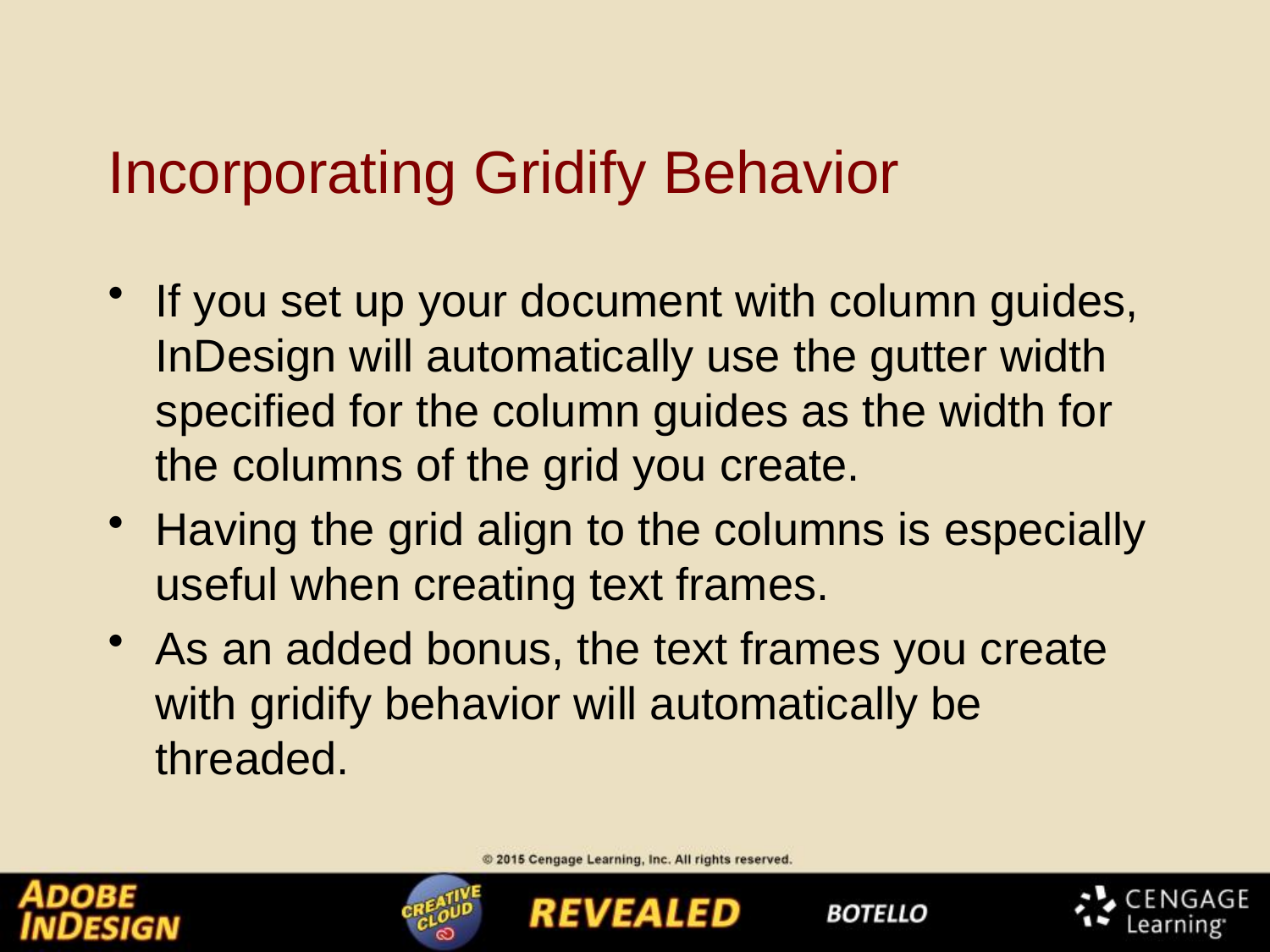

# Incorporating Gridify Behavior
If you set up your document with column guides, InDesign will automatically use the gutter width specified for the column guides as the width for the columns of the grid you create.
Having the grid align to the columns is especially useful when creating text frames.
As an added bonus, the text frames you create with gridify behavior will automatically be threaded.